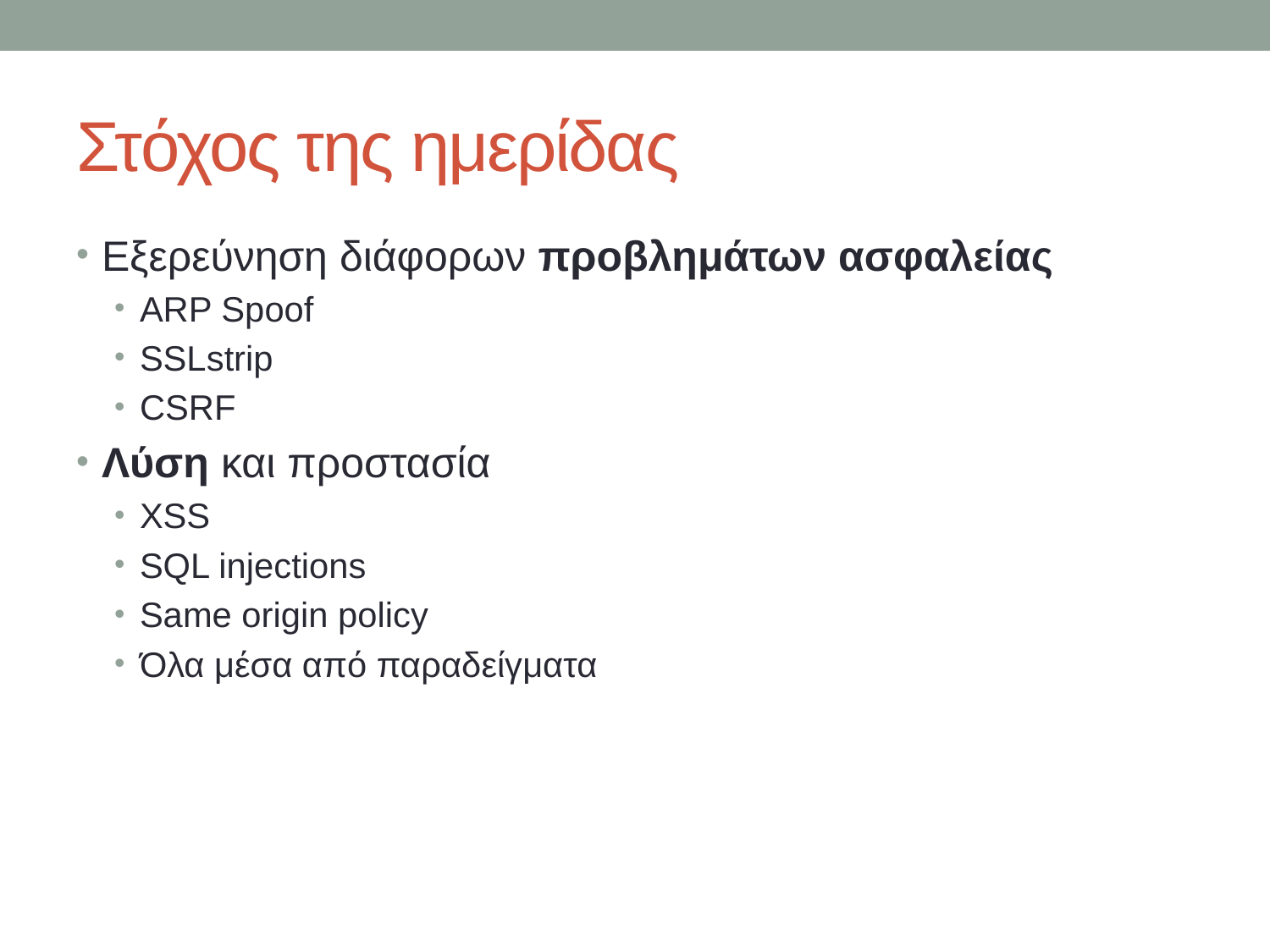

# Στόχος της ημερίδας
Εξερεύνηση διάφορων προβλημάτων ασφαλείας
ARP Spoof
SSLstrip
CSRF
Λύση και προστασία
XSS
SQL injections
Same origin policy
Όλα μέσα από παραδείγματα